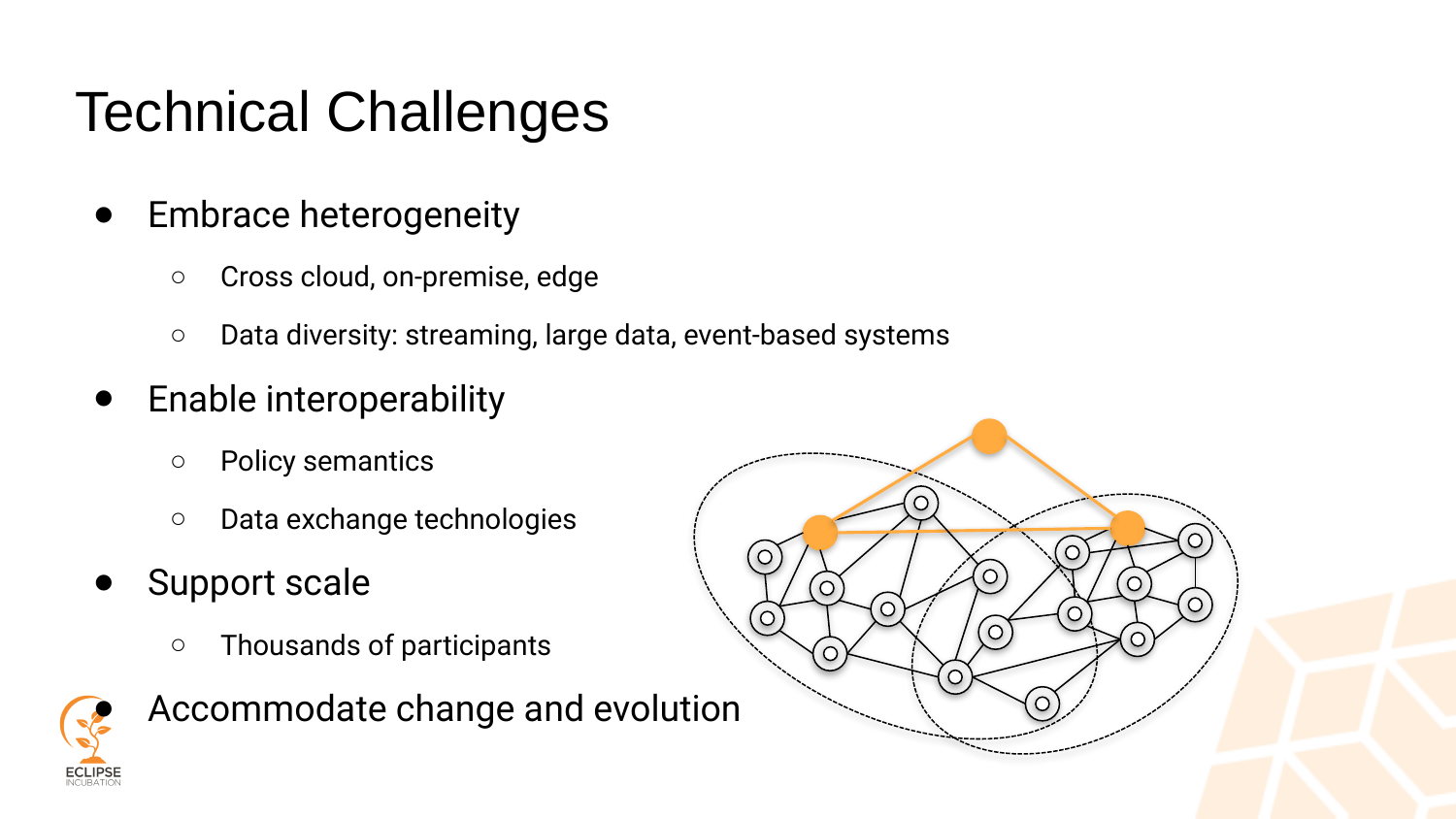

# Technical Challenges
Embrace heterogeneity
Cross cloud, on-premise, edge
Data diversity: streaming, large data, event-based systems
Enable interoperability
Policy semantics
Data exchange technologies
Support scale
Thousands of participants
Accommodate change and evolution